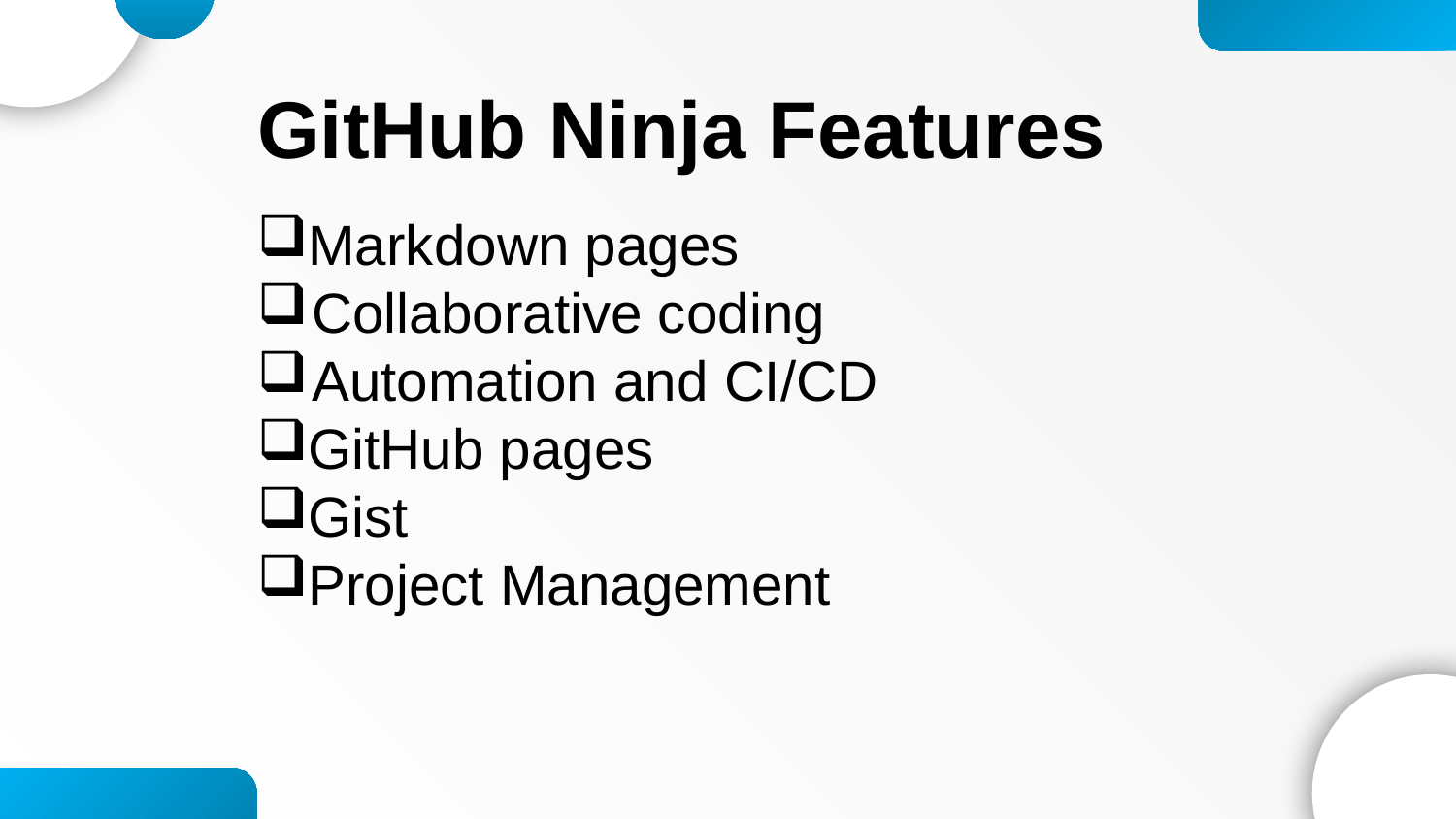

GitHub Ninja Features

Markdown pages
Collaborative coding
Automation and CI/CD
GitHub pages
Gist
Project Management